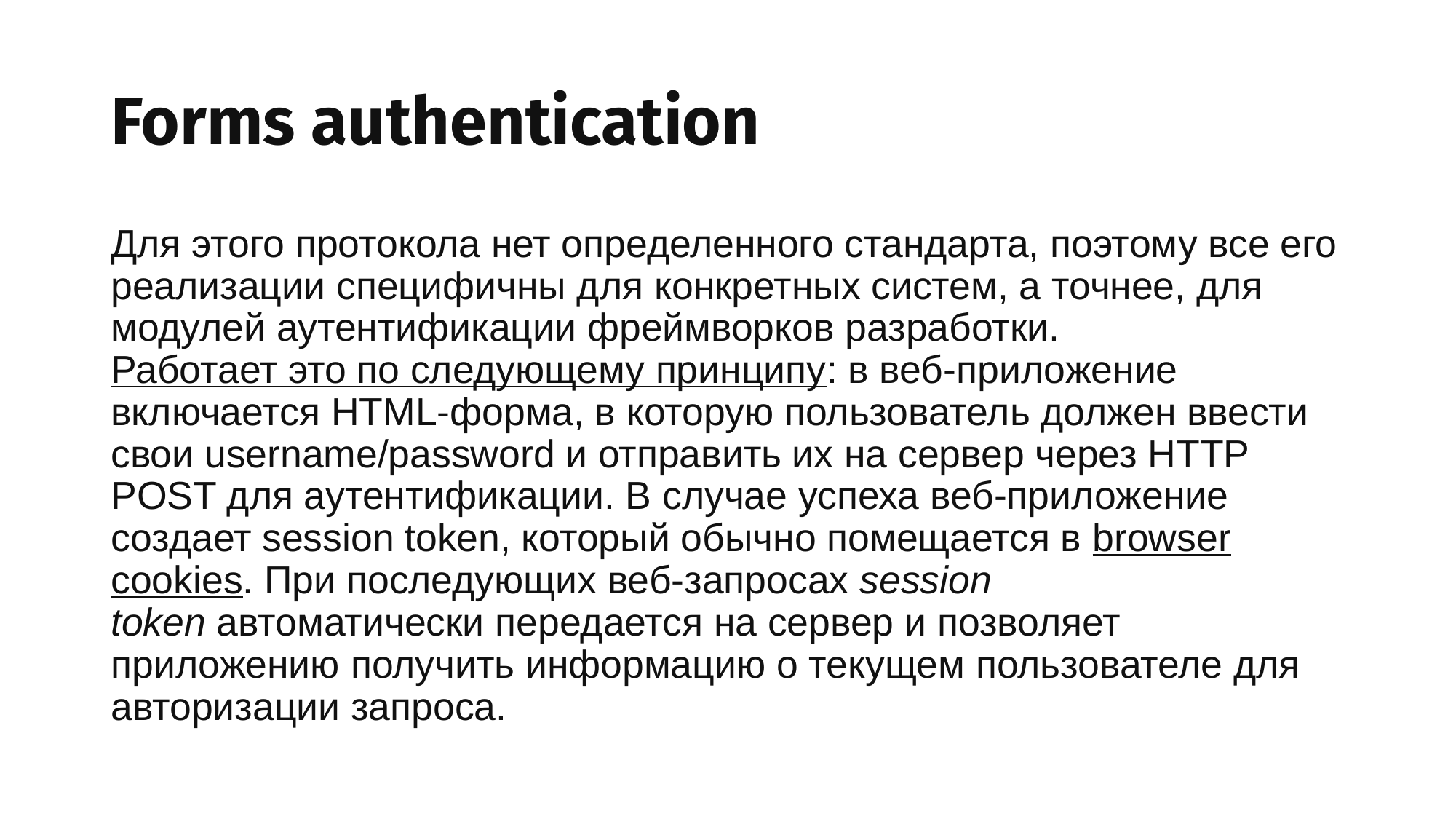

# Forms authentication
Для этого протокола нет определенного стандарта, поэтому все его реализации специфичны для конкретных систем, а точнее, для модулей аутентификации фреймворков разработки.
Работает это по следующему принципу: в веб-приложение включается HTML-форма, в которую пользователь должен ввести свои username/password и отправить их на сервер через HTTP POST для аутентификации. В случае успеха веб-приложение создает session token, который обычно помещается в browser cookies. При последующих веб-запросах session token автоматически передается на сервер и позволяет приложению получить информацию о текущем пользователе для авторизации запроса.